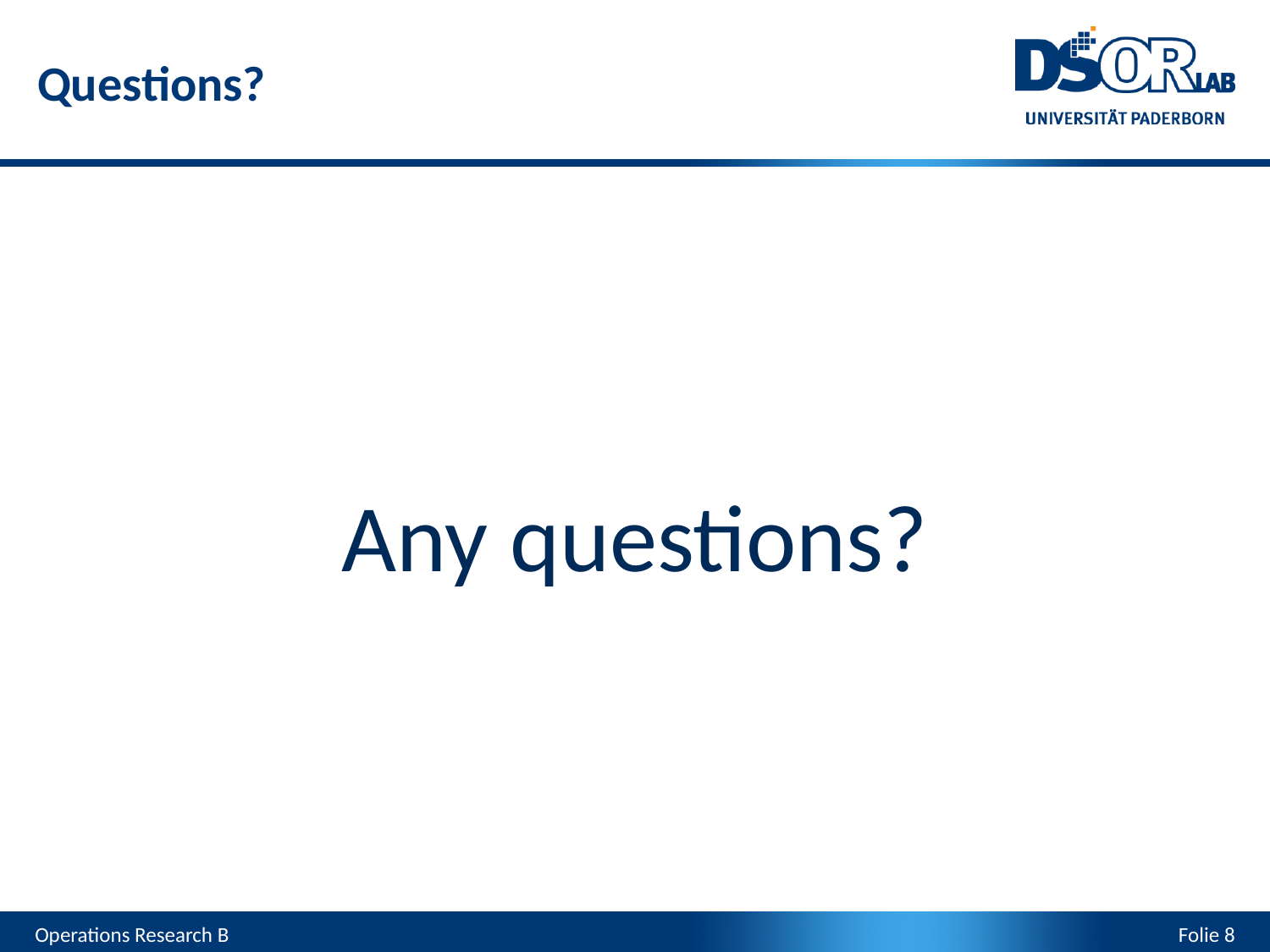

Questions?

Any questions?
Operations Research B
Folie 8